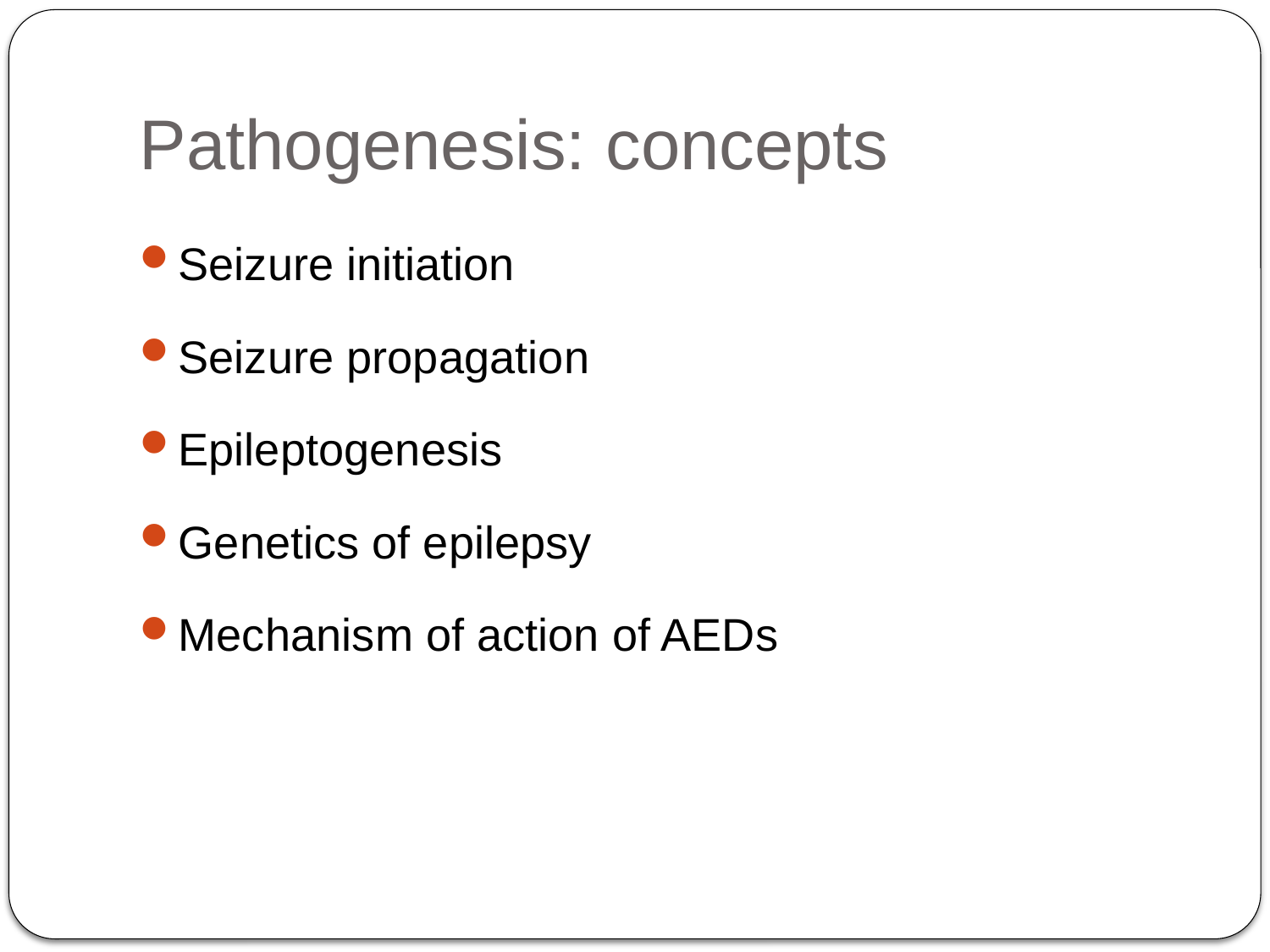

# Pathogenesis: concepts
Seizure initiation
Seizure propagation
Epileptogenesis
Genetics of epilepsy
Mechanism of action of AEDs